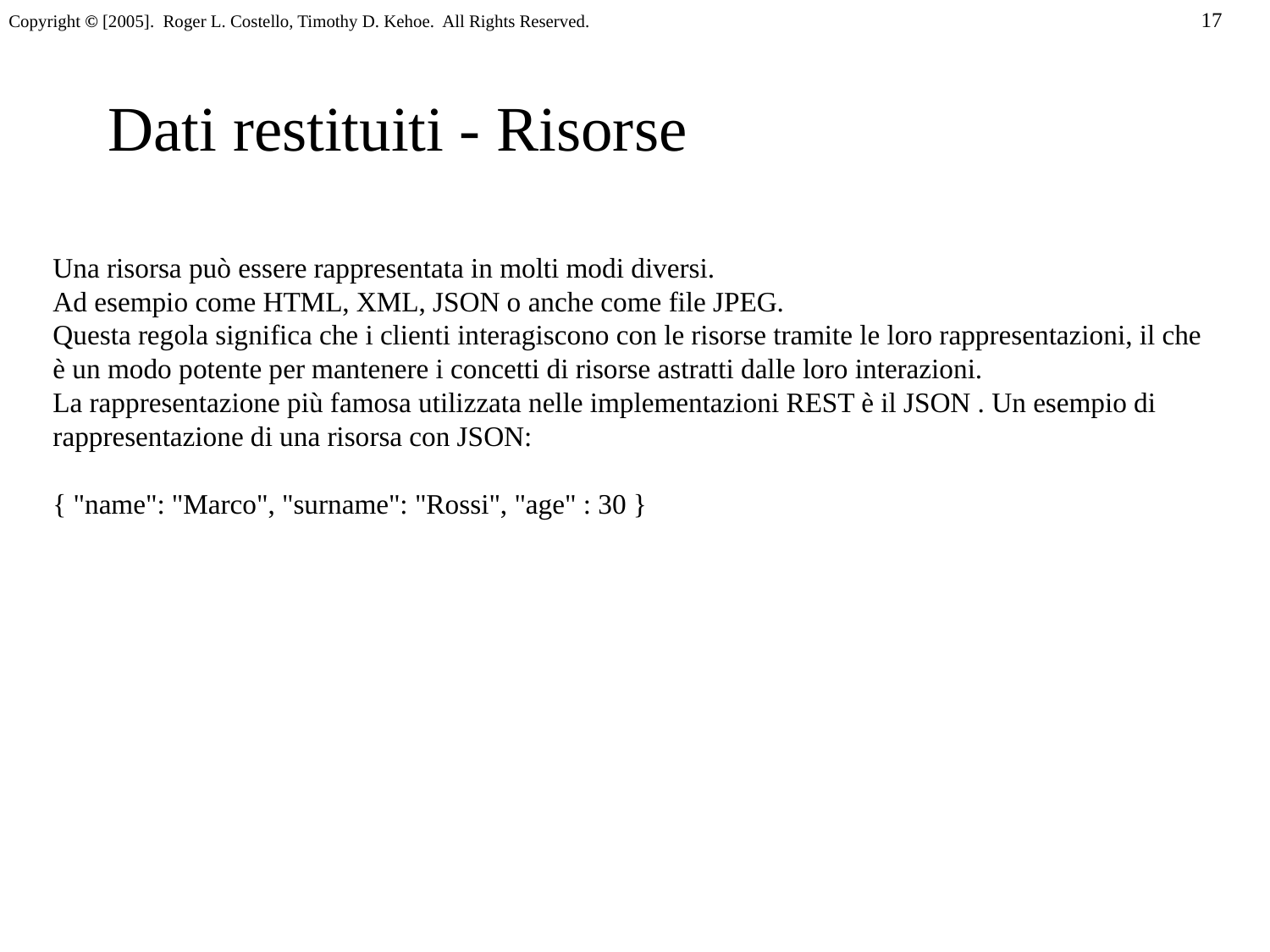

# Dati restituiti - Risorse

Una risorsa può essere rappresentata in molti modi diversi.
Ad esempio come HTML, XML, JSON o anche come file JPEG.
Questa regola significa che i clienti interagiscono con le risorse tramite le loro rappresentazioni, il che è un modo potente per mantenere i concetti di risorse astratti dalle loro interazioni.
La rappresentazione più famosa utilizzata nelle implementazioni REST è il JSON . Un esempio di rappresentazione di una risorsa con JSON:

{ "name": "Marco", "surname": "Rossi", "age" : 30 }